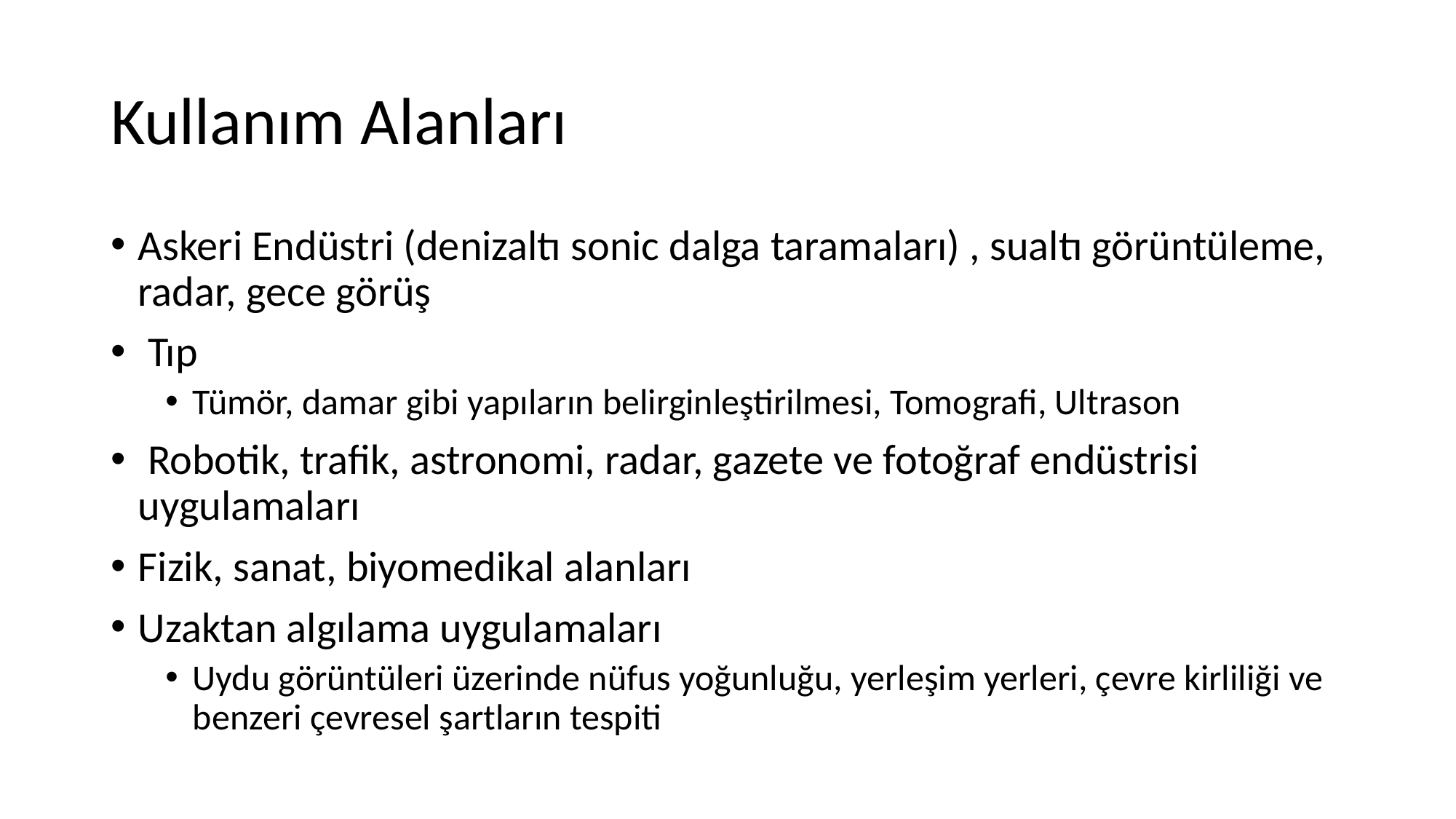

# Kullanım Alanları
Askeri Endüstri (denizaltı sonic dalga taramaları) , sualtı görüntüleme, radar, gece görüş
 Tıp
Tümör, damar gibi yapıların belirginleştirilmesi, Tomografi, Ultrason
 Robotik, trafik, astronomi, radar, gazete ve fotoğraf endüstrisi uygulamaları
Fizik, sanat, biyomedikal alanları
Uzaktan algılama uygulamaları
Uydu görüntüleri üzerinde nüfus yoğunluğu, yerleşim yerleri, çevre kirliliği ve benzeri çevresel şartların tespiti